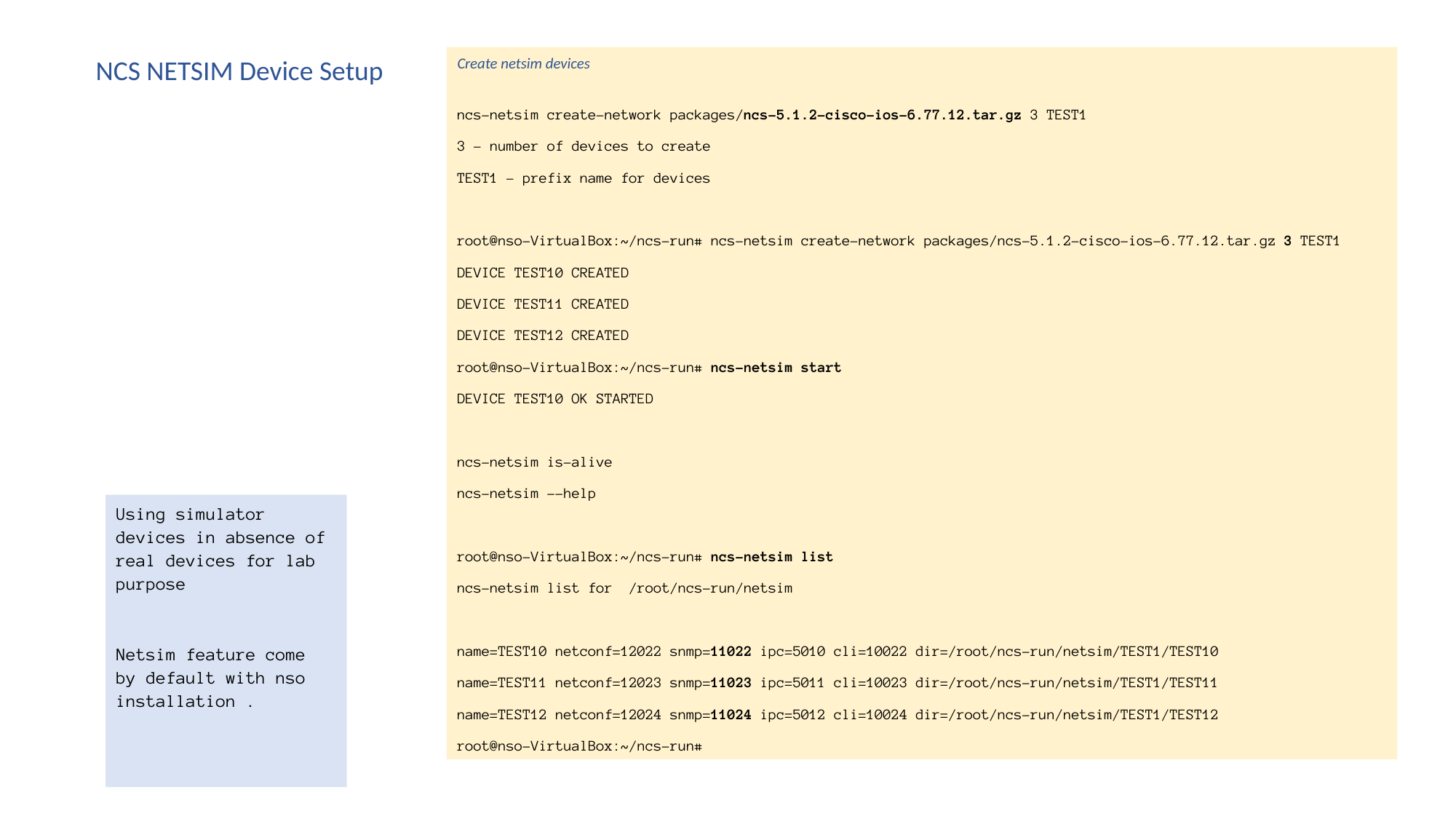

Create netsim devices

ncs-netsim create-network packages/ncs-5.1.2-cisco-ios-6.77.12.tar.gz 3 TEST1
3 – number of devices to create
TEST1 – prefix name for devices

root@nso-VirtualBox:~/ncs-run# ncs-netsim create-network packages/ncs-5.1.2-cisco-ios-6.77.12.tar.gz 3 TEST1
DEVICE TEST10 CREATED
DEVICE TEST11 CREATED
DEVICE TEST12 CREATED
root@nso-VirtualBox:~/ncs-run# ncs-netsim start
DEVICE TEST10 OK STARTED

ncs-netsim is-alive
ncs-netsim --help

root@nso-VirtualBox:~/ncs-run# ncs-netsim list
ncs-netsim list for  /root/ncs-run/netsim

name=TEST10 netconf=12022 snmp=11022 ipc=5010 cli=10022 dir=/root/ncs-run/netsim/TEST1/TEST10
name=TEST11 netconf=12023 snmp=11023 ipc=5011 cli=10023 dir=/root/ncs-run/netsim/TEST1/TEST11
name=TEST12 netconf=12024 snmp=11024 ipc=5012 cli=10024 dir=/root/ncs-run/netsim/TEST1/TEST12
root@nso-VirtualBox:~/ncs-run#
NCS NETSIM Device Setup
Using simulator devices in absence of real devices for lab purpose

Netsim feature come by default with nso installation .